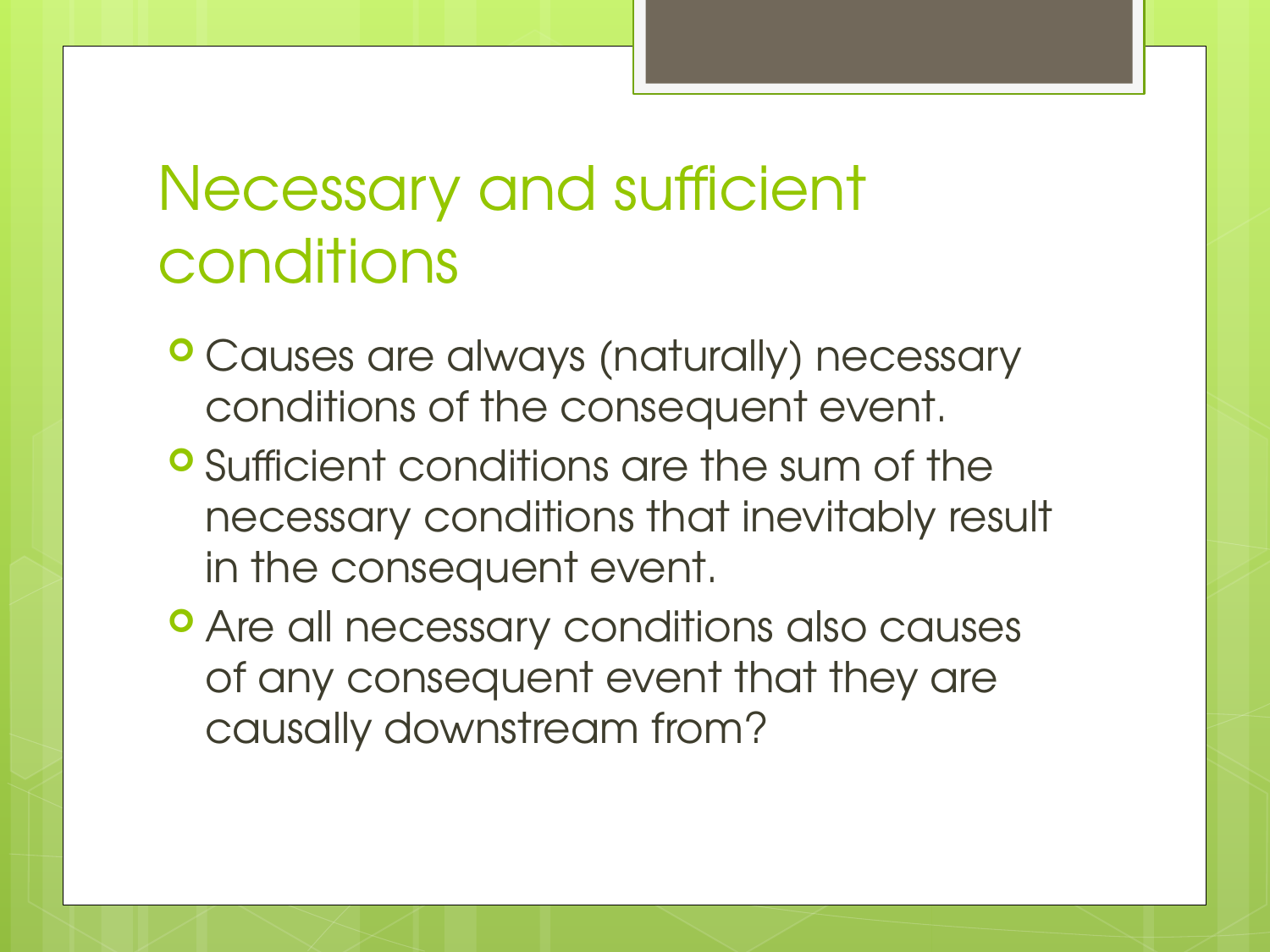

# Necessary and sufficient conditions
Causes are always (naturally) necessary conditions of the consequent event.
Sufficient conditions are the sum of the necessary conditions that inevitably result in the consequent event.
Are all necessary conditions also causes of any consequent event that they are causally downstream from?